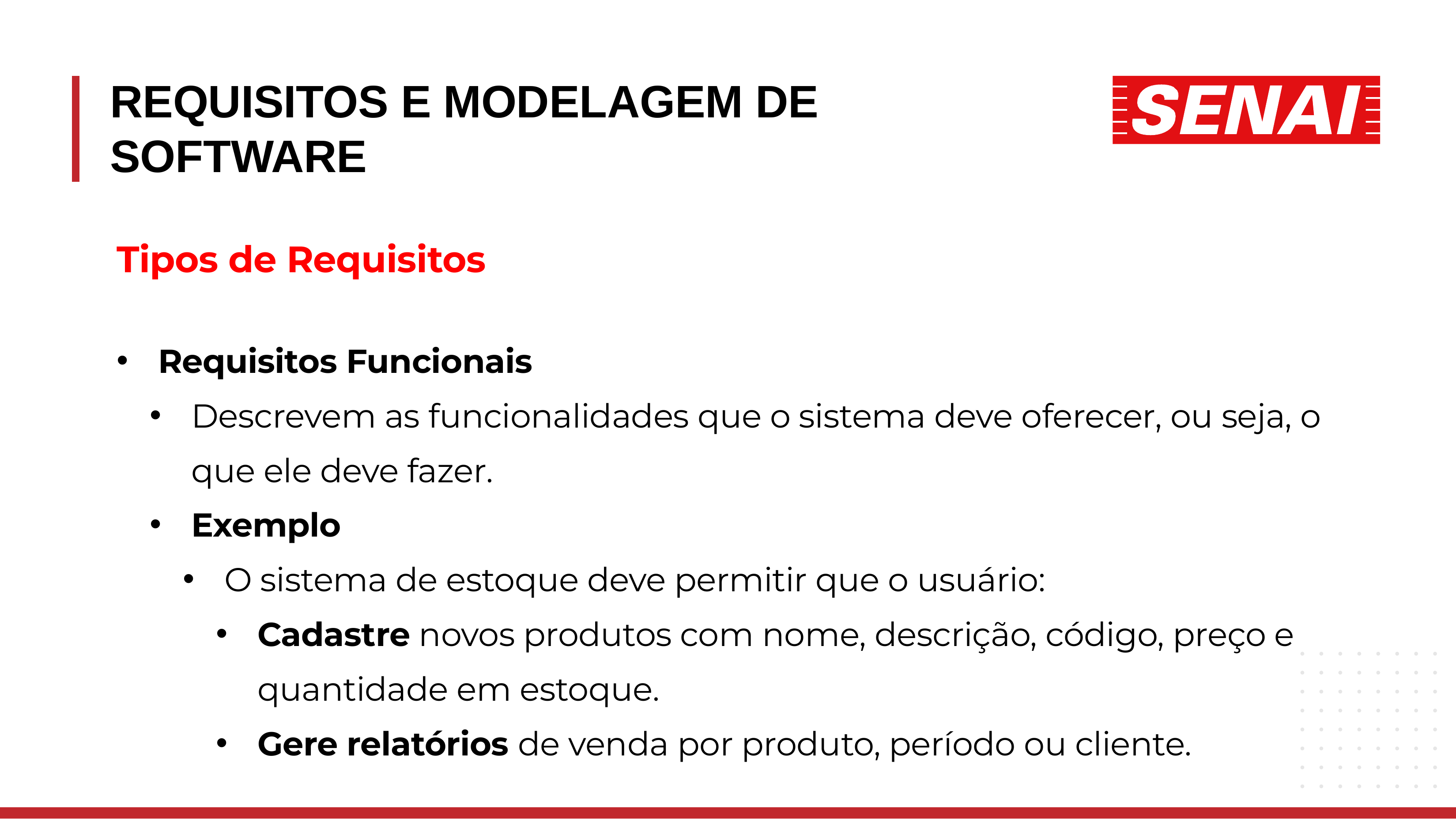

REQUISITOS E MODELAGEM DE SOFTWARE

Tipos de Requisitos
Requisitos Funcionais
Descrevem as funcionalidades que o sistema deve oferecer, ou seja, o que ele deve fazer.
Exemplo
O sistema de estoque deve permitir que o usuário:
Cadastre novos produtos com nome, descrição, código, preço e quantidade em estoque.
Gere relatórios de venda por produto, período ou cliente.